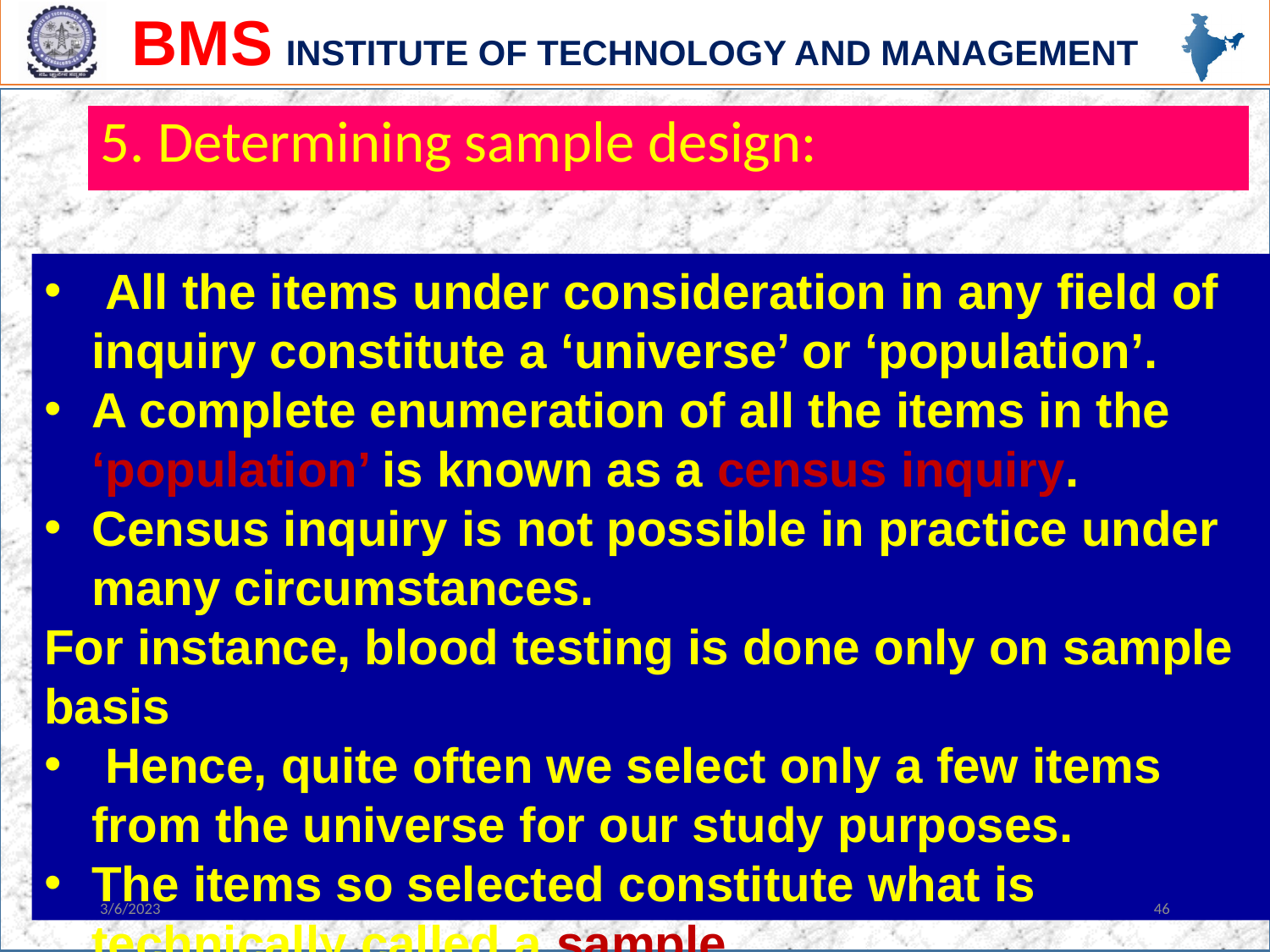

# 5. Determining sample design:
 All the items under consideration in any field of inquiry constitute a ‘universe’ or ‘population’.
A complete enumeration of all the items in the ‘population’ is known as a census inquiry.
Census inquiry is not possible in practice under many circumstances.
For instance, blood testing is done only on sample basis
 Hence, quite often we select only a few items from the universe for our study purposes.
The items so selected constitute what is technically called a sample.
3/6/2023
46